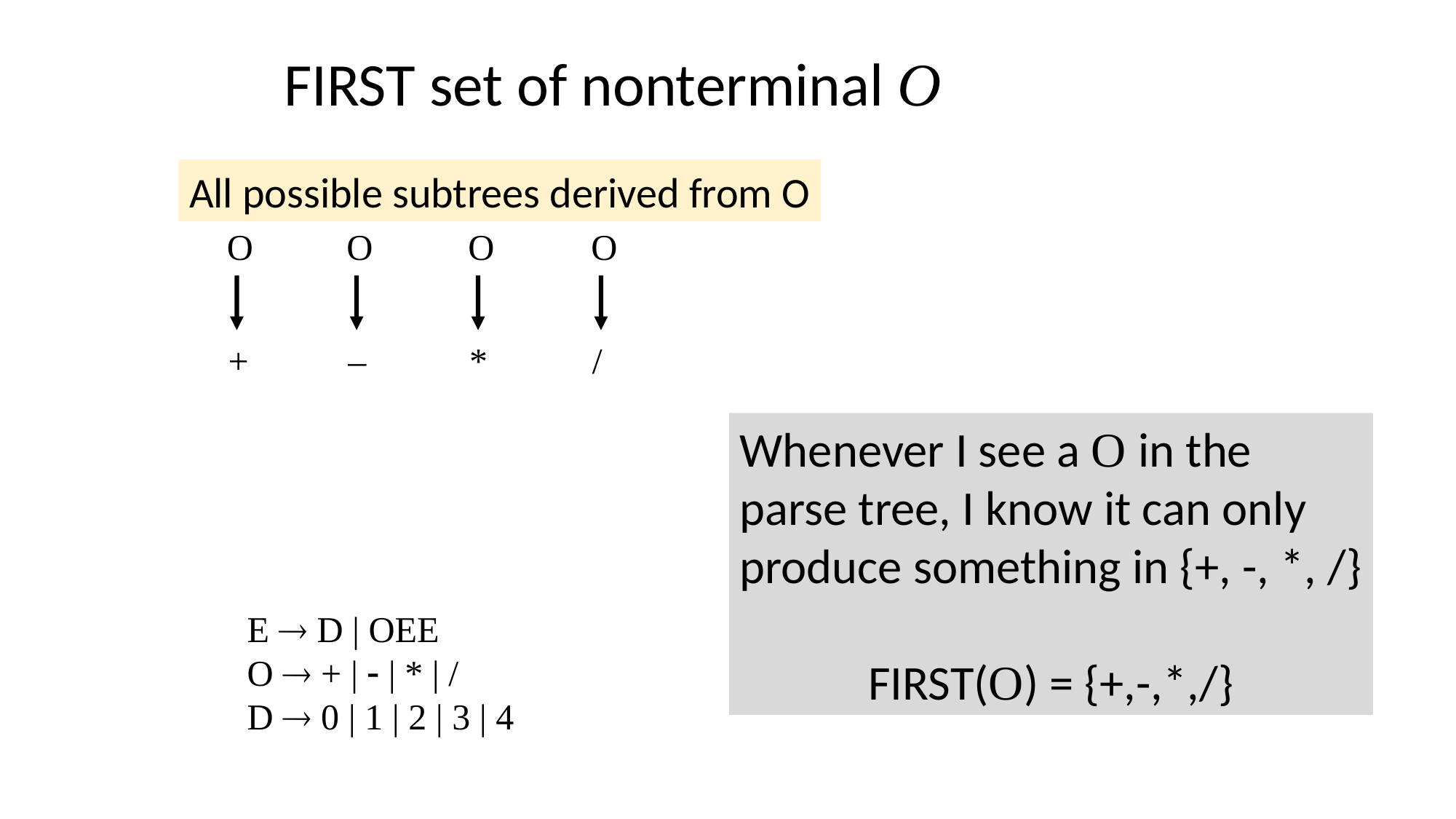

# FIRST set of nonterminal O
All possible subtrees derived from O
O
O
O
O

+
–
*
/
Whenever I see a O in the
parse tree, I know it can only
produce something in {+, -, *, /}

FIRST(O) = {+,-,*,/}
E → D | OEE
O → + | − | * | /
D → 0 | 1 | 2 | 3 | 4